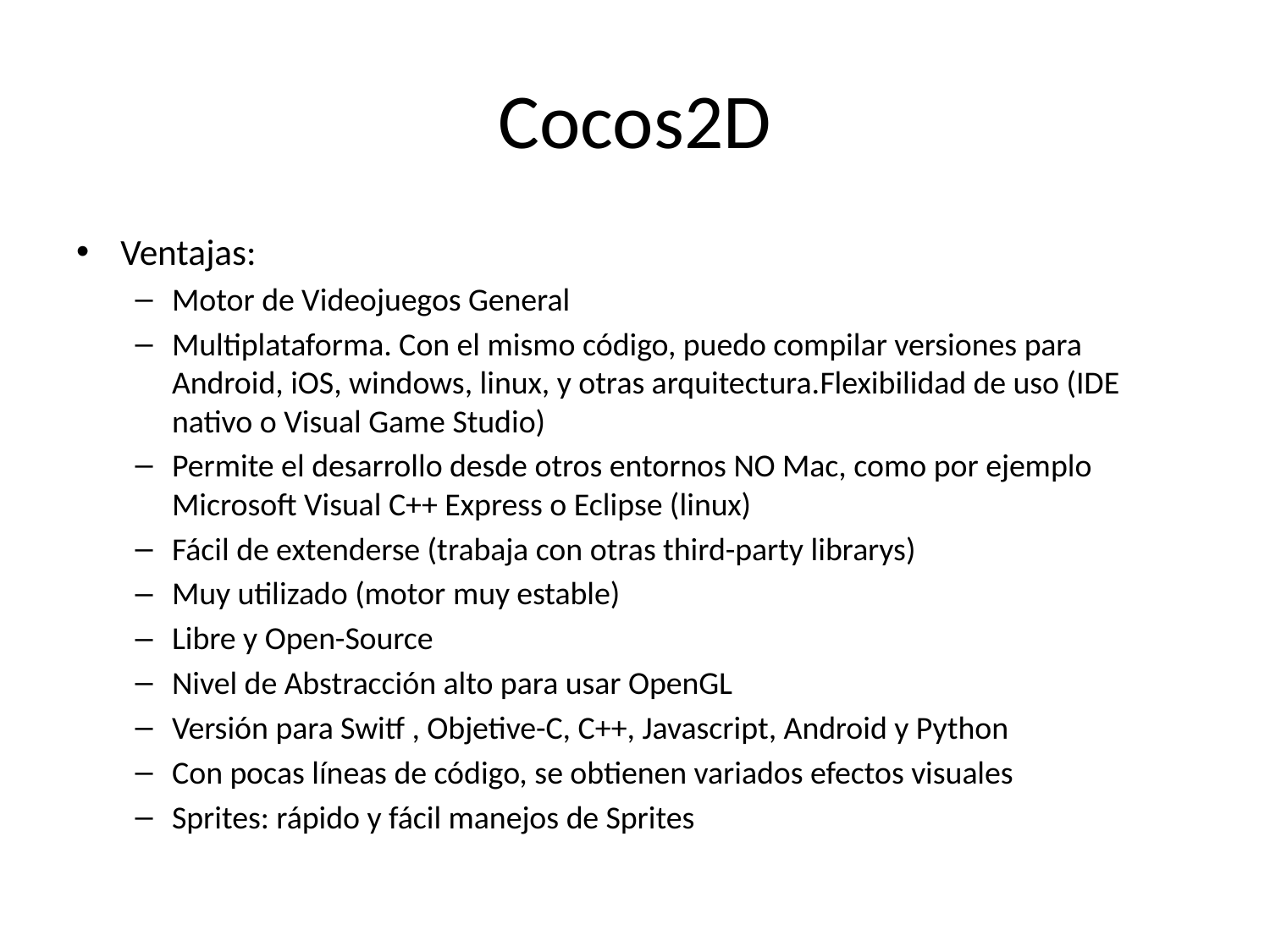

# Cocos2D
Ventajas:
Motor de Videojuegos General
Multiplataforma. Con el mismo código, puedo compilar versiones para Android, iOS, windows, linux, y otras arquitectura.Flexibilidad de uso (IDE nativo o Visual Game Studio)
Permite el desarrollo desde otros entornos NO Mac, como por ejemplo Microsoft Visual C++ Express o Eclipse (linux)
Fácil de extenderse (trabaja con otras third-party librarys)
Muy utilizado (motor muy estable)
Libre y Open-Source
Nivel de Abstracción alto para usar OpenGL
Versión para Switf , Objetive-C, C++, Javascript, Android y Python
Con pocas líneas de código, se obtienen variados efectos visuales
Sprites: rápido y fácil manejos de Sprites